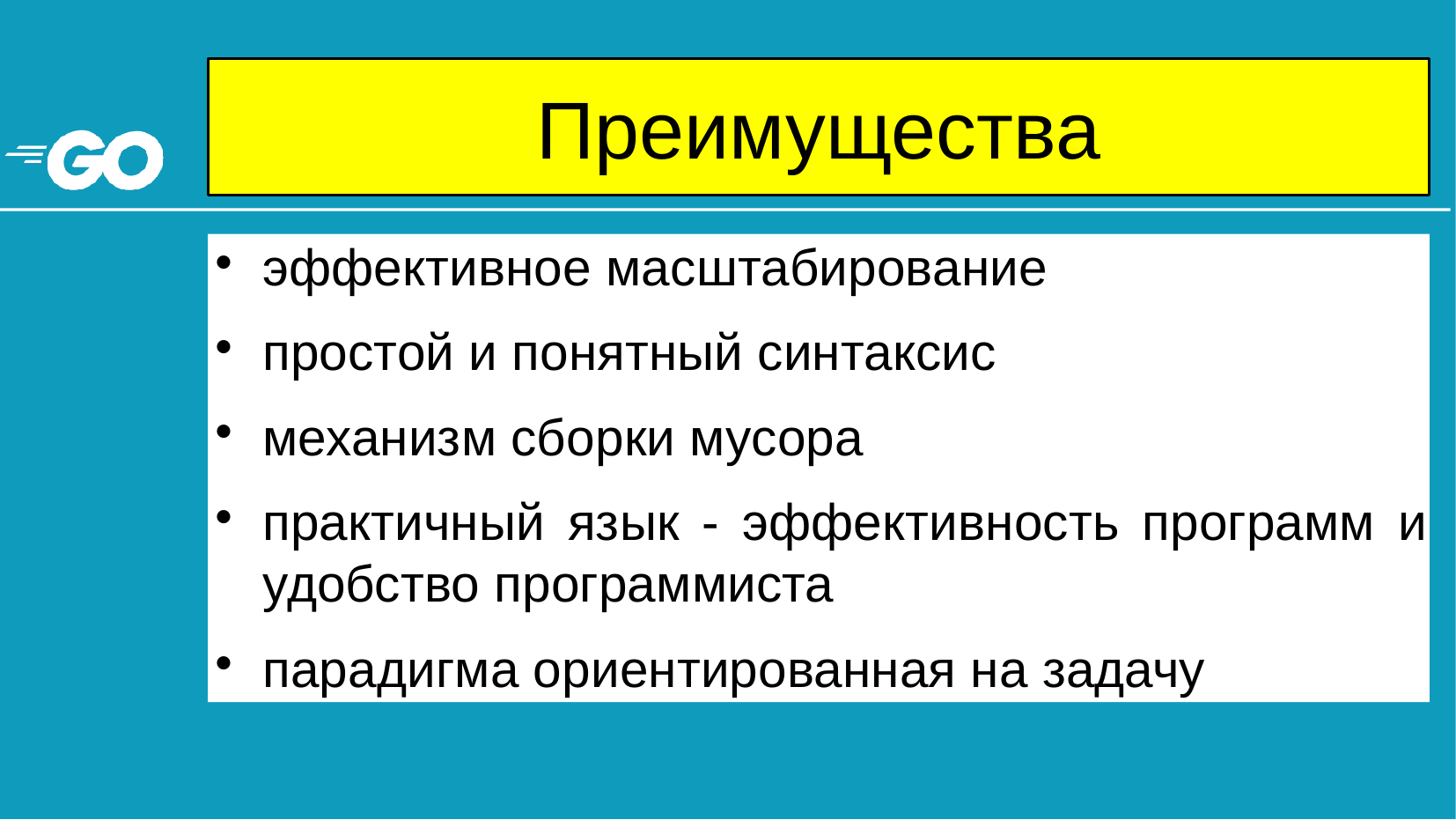

# Преимущества
эффективное масштабирование
простой и понятный синтаксис
механизм сборки мусора
практичный язык - эффективность программ и удобство программиста
парадигма ориентированная на задачу